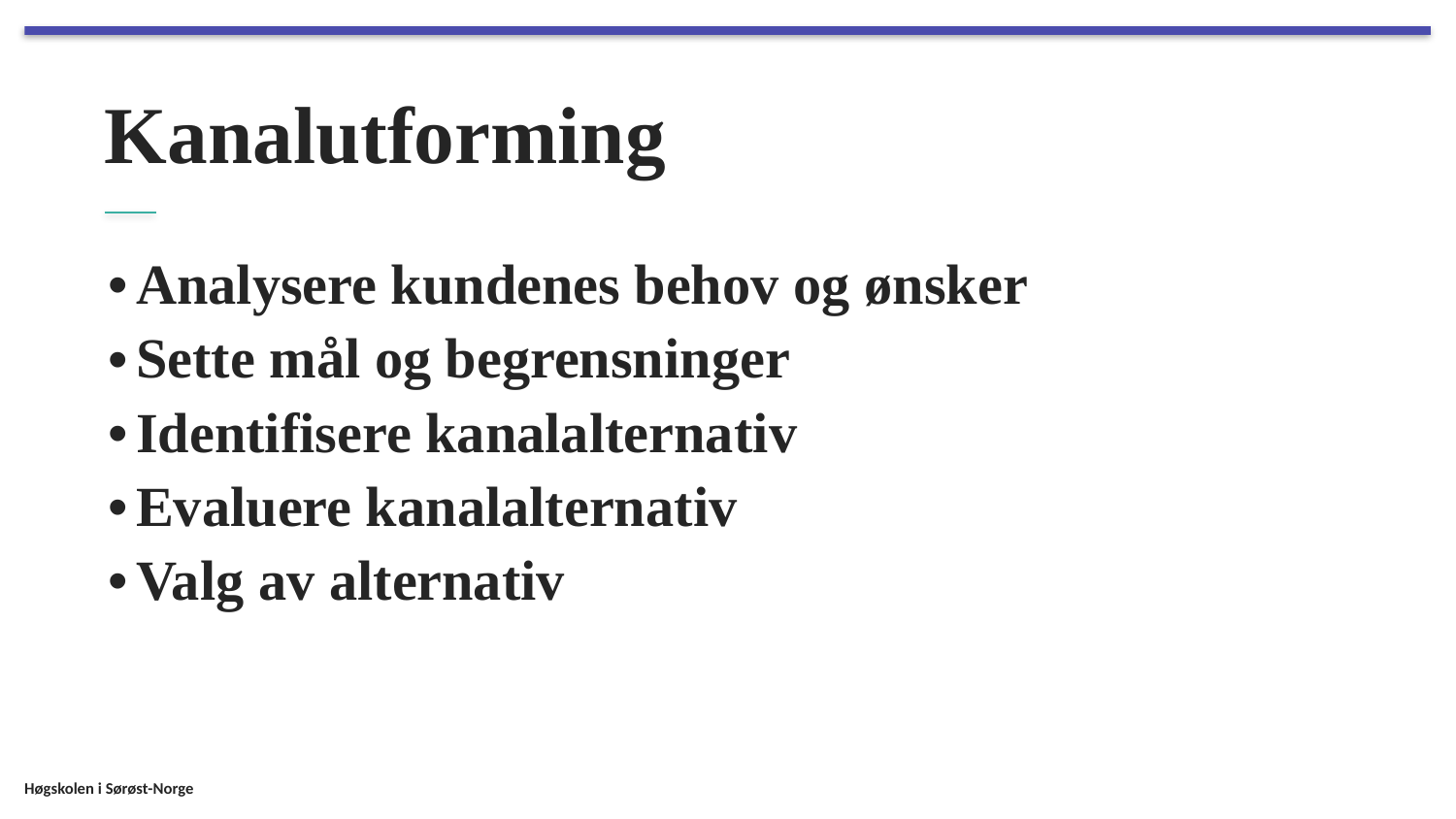

# Kanalutforming
Analysere kundenes behov og ønsker
Sette mål og begrensninger
Identifisere kanalalternativ
Evaluere kanalalternativ
Valg av alternativ